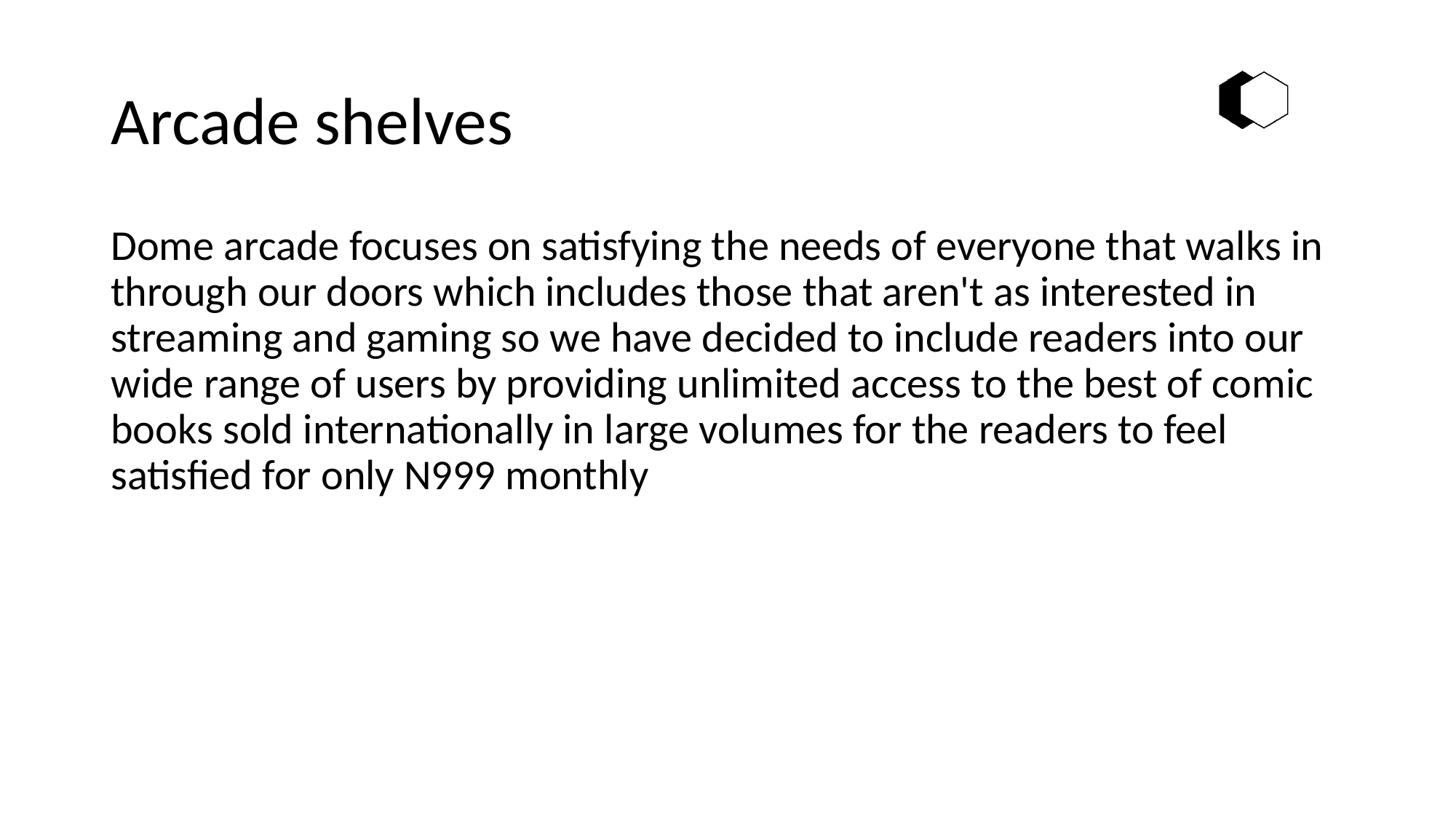

# Arcade shelves
Dome arcade focuses on satisfying the needs of everyone that walks in through our doors which includes those that aren't as interested in streaming and gaming so we have decided to include readers into our wide range of users by providing unlimited access to the best of comic books sold internationally in large volumes for the readers to feel satisfied for only N999 monthly